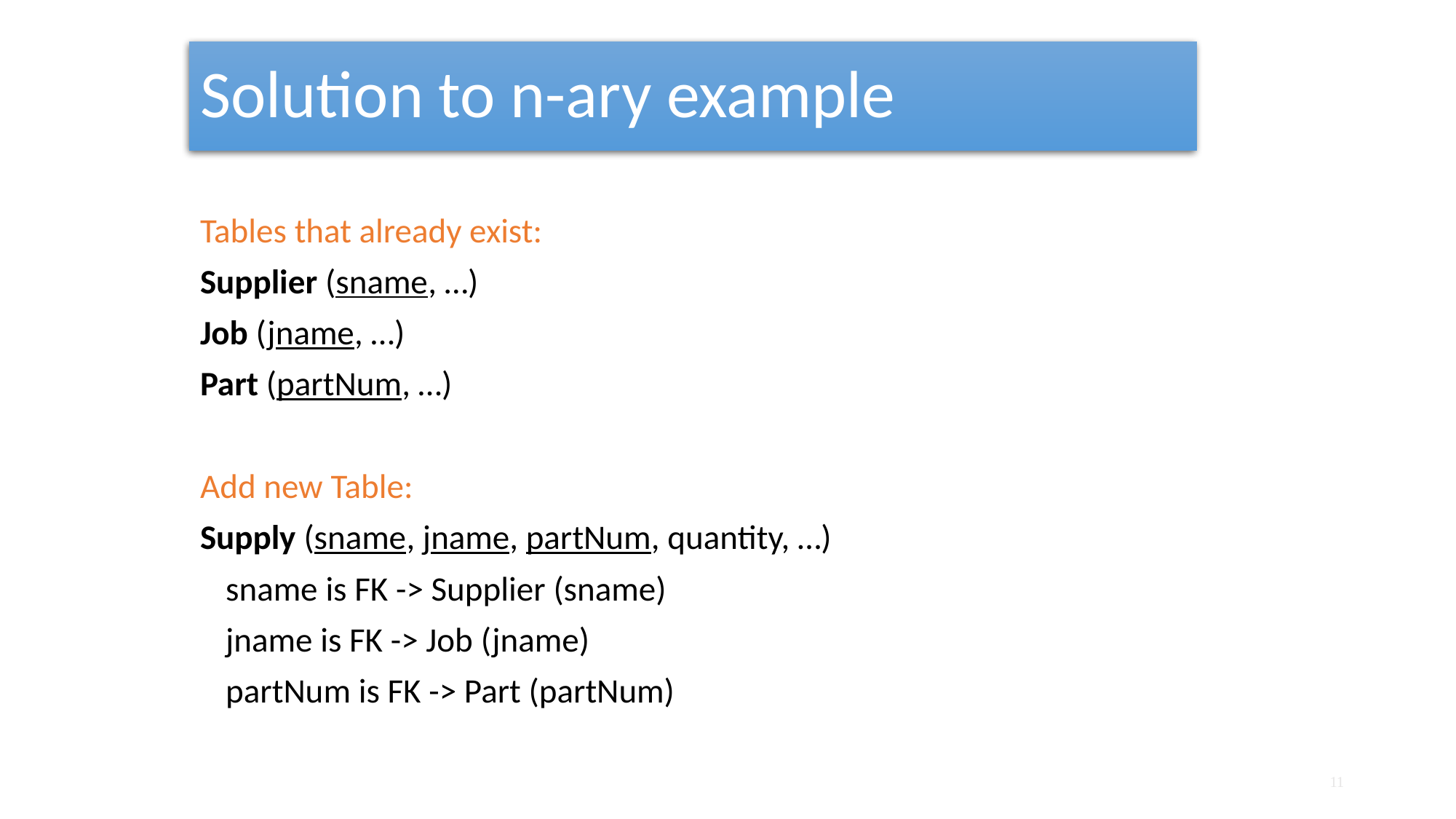

# Solution to n-ary example
Tables that already exist:
Supplier (sname, …)
Job (jname, …)
Part (partNum, …)

Add new Table:
Supply (sname, jname, partNum, quantity, …)
	sname is FK -> Supplier (sname)
	jname is FK -> Job (jname)
	partNum is FK -> Part (partNum)
11